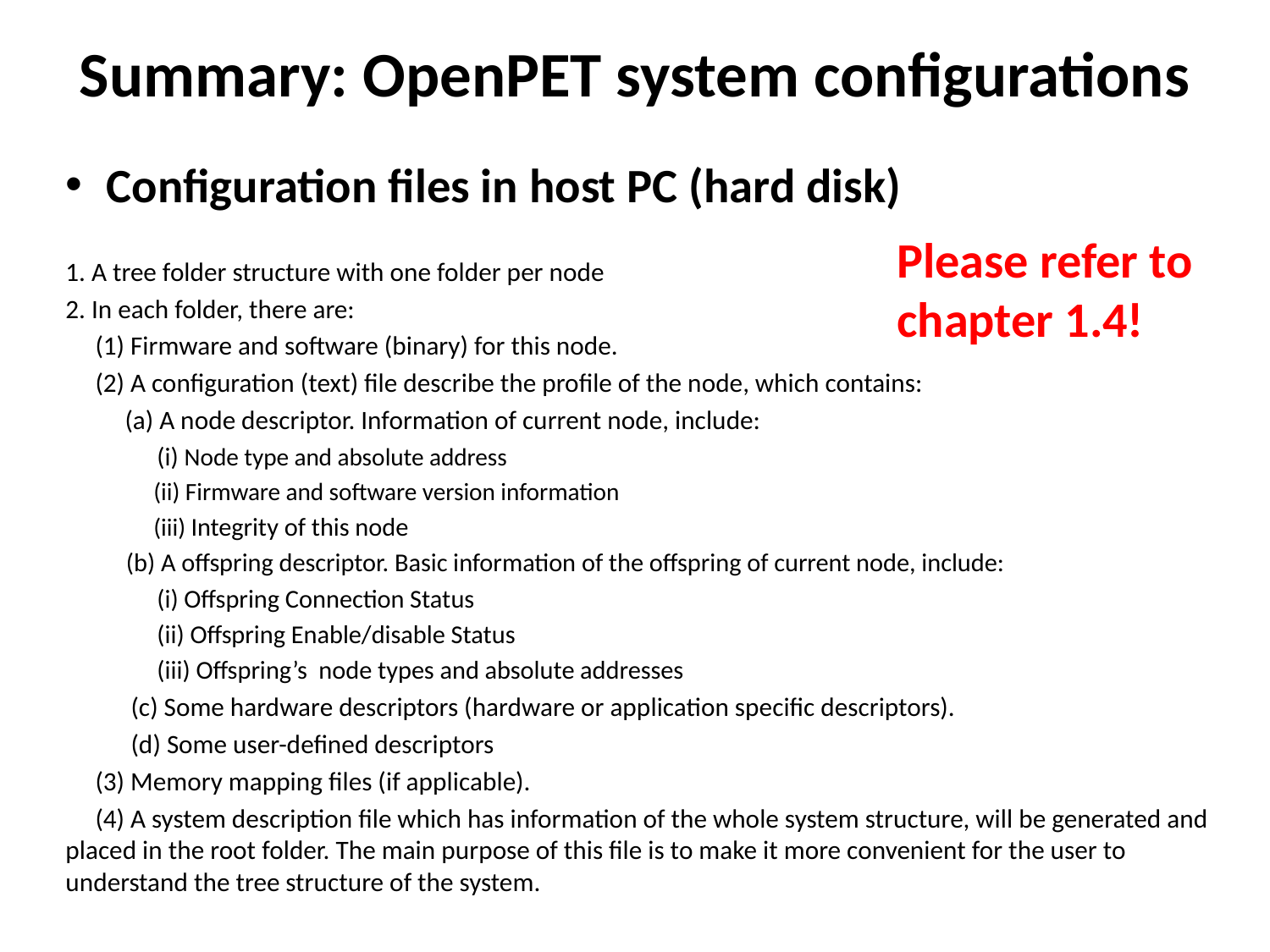

# Summary: OpenPET system configurations
Configuration files in host PC (hard disk)

1. A tree folder structure with one folder per node
2. In each folder, there are:
     (1) Firmware and software (binary) for this node.
     (2) A configuration (text) file describe the profile of the node, which contains:
          (a) A node descriptor. Information of current node, include:
                (i) Node type and absolute address
                (ii) Firmware and software version information
                (iii) Integrity of this node
           (b) A offspring descriptor. Basic information of the offspring of current node, include:
                (i) Offspring Connection Status
                (ii) Offspring Enable/disable Status
                (iii) Offspring’s  node types and absolute addresses
           (c) Some hardware descriptors (hardware or application specific descriptors).
           (d) Some user-defined descriptors
     (3) Memory mapping files (if applicable).
     (4) A system description file which has information of the whole system structure, will be generated and placed in the root folder. The main purpose of this file is to make it more convenient for the user to understand the tree structure of the system.
Please refer to chapter 1.4!